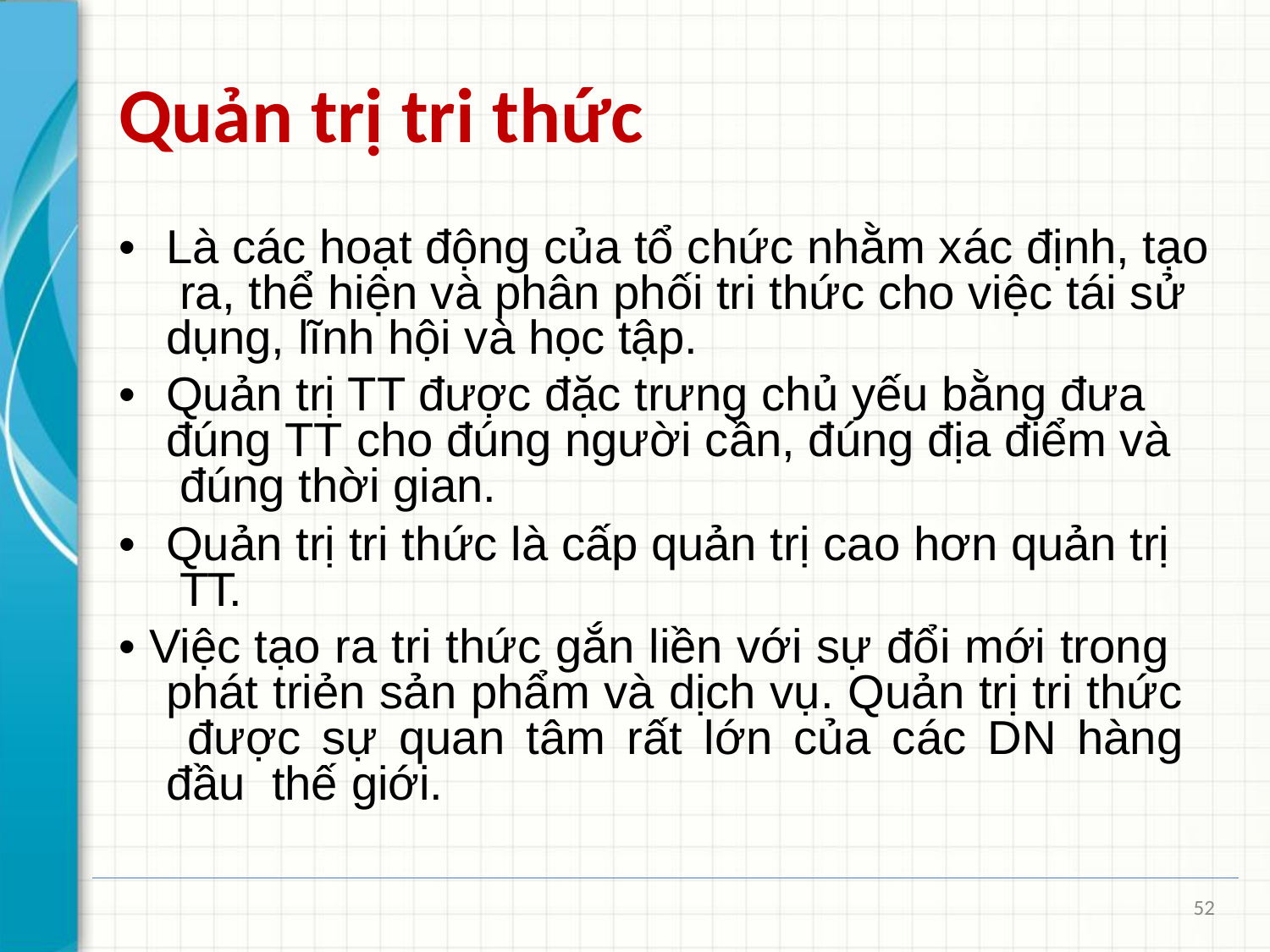

# Quản trị tri thức
•	Là các hoạt động của tổ chức nhằm xác định, tạo  ra, thể hiện và phân phối tri thức cho việc tái sử  dụng, lĩnh hội và học tập.
•	Quản trị TT được đặc trưng chủ yếu bằng đưa  đúng TT cho đúng người cần, đúng địa điểm và  đúng thời gian.
•	Quản trị tri thức là cấp quản trị cao hơn quản trị  TT.
• Việc tạo ra tri thức gắn liền với sự đổi mới trong  phát triẻn sản phẩm và dịch vụ. Quản trị tri thức  được sự quan tâm rất lớn của các DN hàng đầu  thế giới.

52